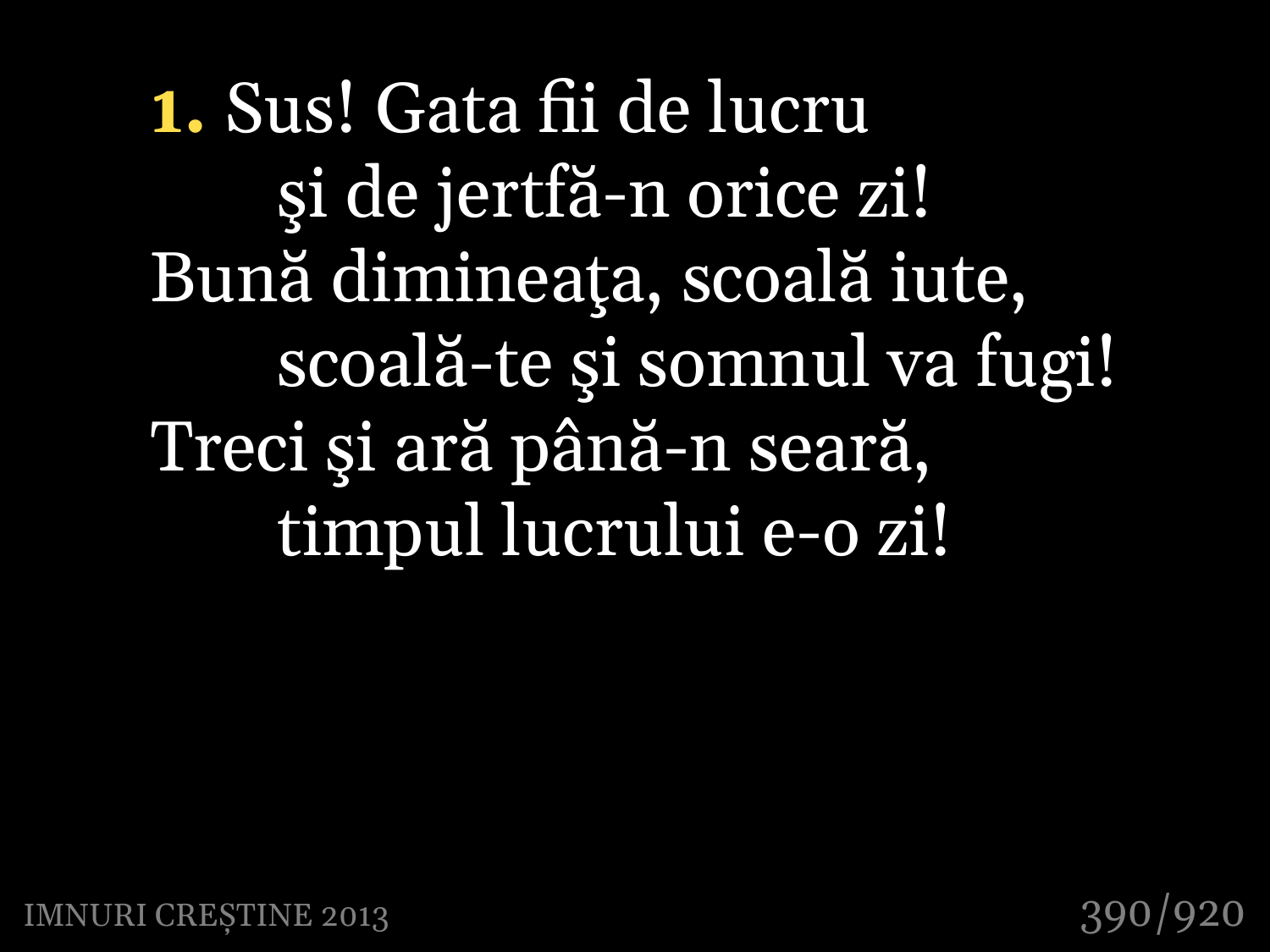

1. Sus! Gata fii de lucru
	şi de jertfă-n orice zi!
Bună dimineaţa, scoală iute,
	scoală-te şi somnul va fugi!
Treci şi ară până-n seară,
	timpul lucrului e-o zi!
390/920
IMNURI CREȘTINE 2013